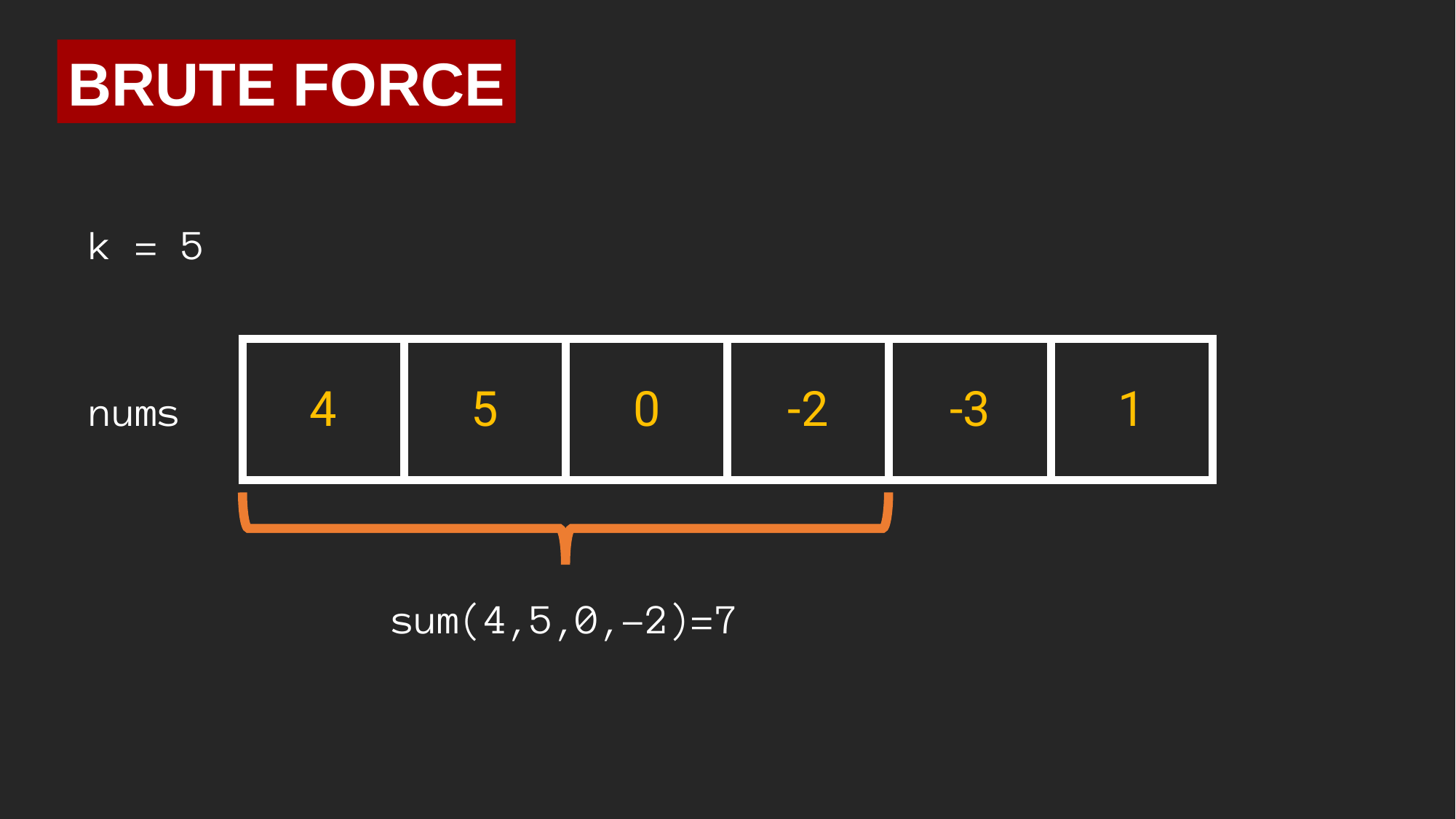

BRUTE FORCE

k = 5
| 4 | 5 | 0 | -2 | -3 | 1 |
| --- | --- | --- | --- | --- | --- |
nums
sum(4,5,0,-2)=7